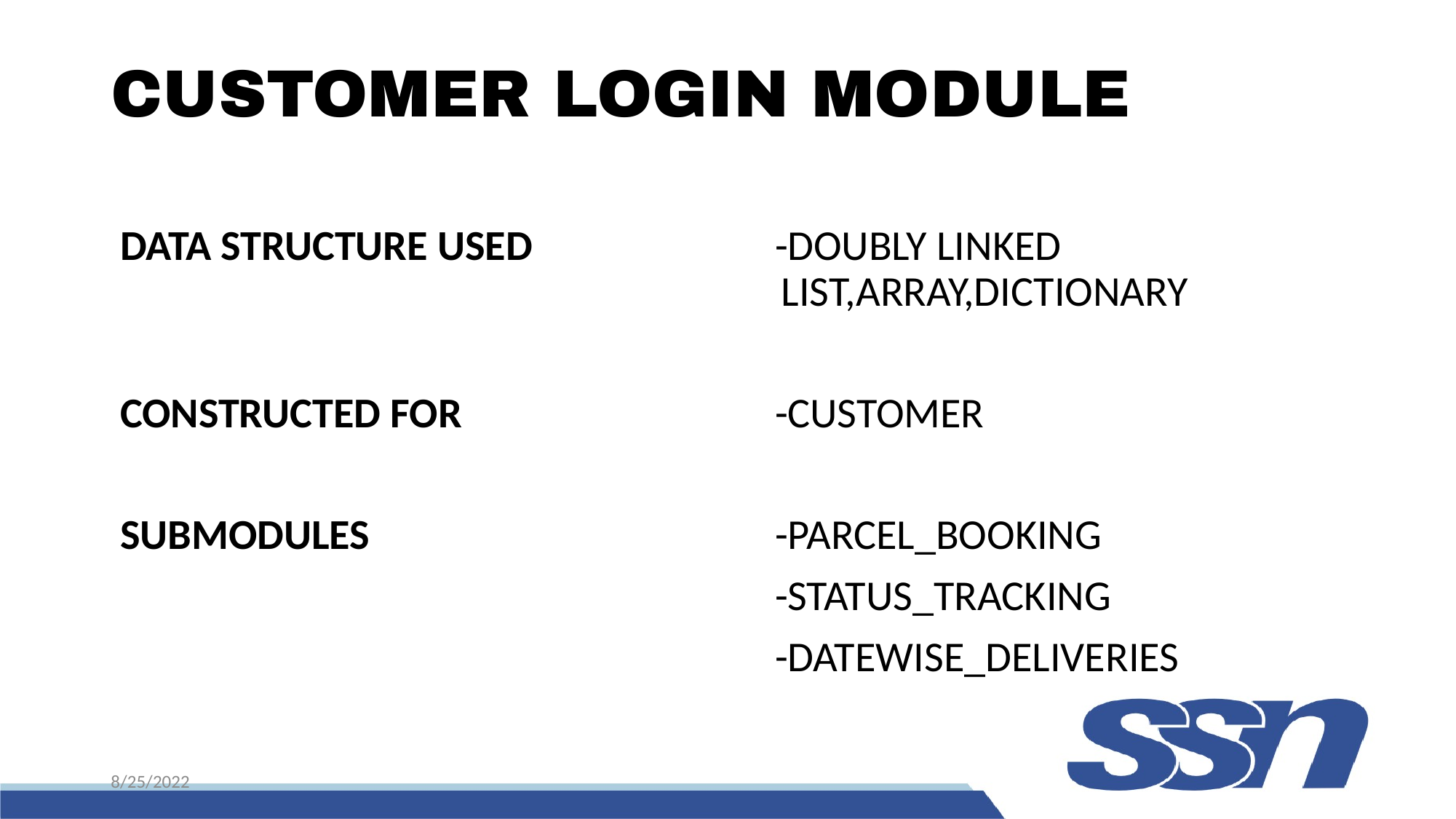

# CUSTOMER LOGIN MODULE
DATA STRUCTURE USED			-DOUBLY LINKED 					                                              LIST,ARRAY,DICTIONARY

CONSTRUCTED FOR 			-CUSTOMER

SUBMODULES				-PARCEL_BOOKING
						-STATUS_TRACKING
						-DATEWISE_DELIVERIES
8/25/2022